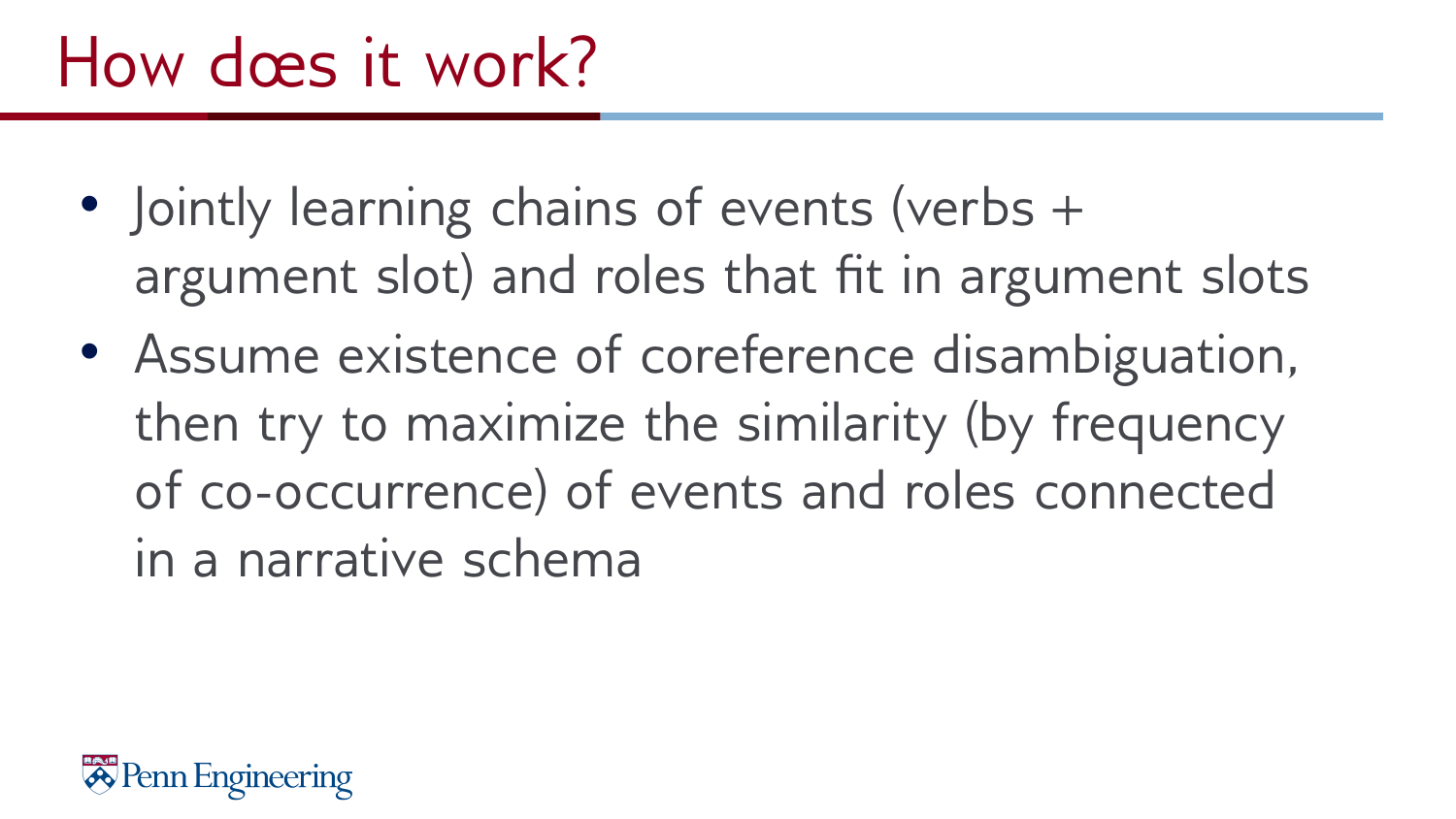

# How does it work?
Jointly learning chains of events (verbs + argument slot) and roles that fit in argument slots
Assume existence of coreference disambiguation, then try to maximize the similarity (by frequency of co-occurrence) of events and roles connected in a narrative schema
7